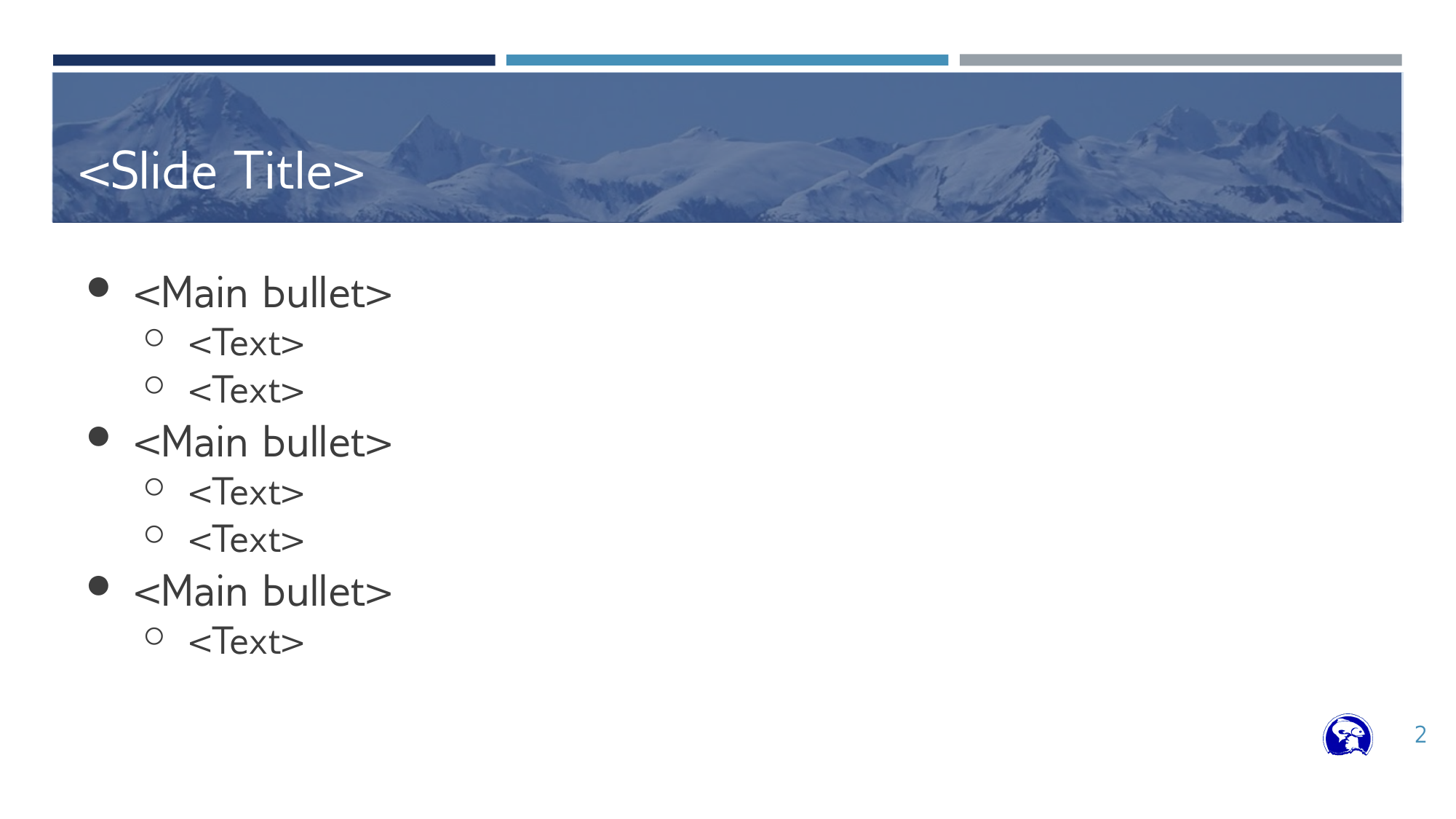

# <Slide Title>
<Main bullet>
<Text>
<Text>
<Main bullet>
<Text>
<Text>
<Main bullet>
<Text>
2